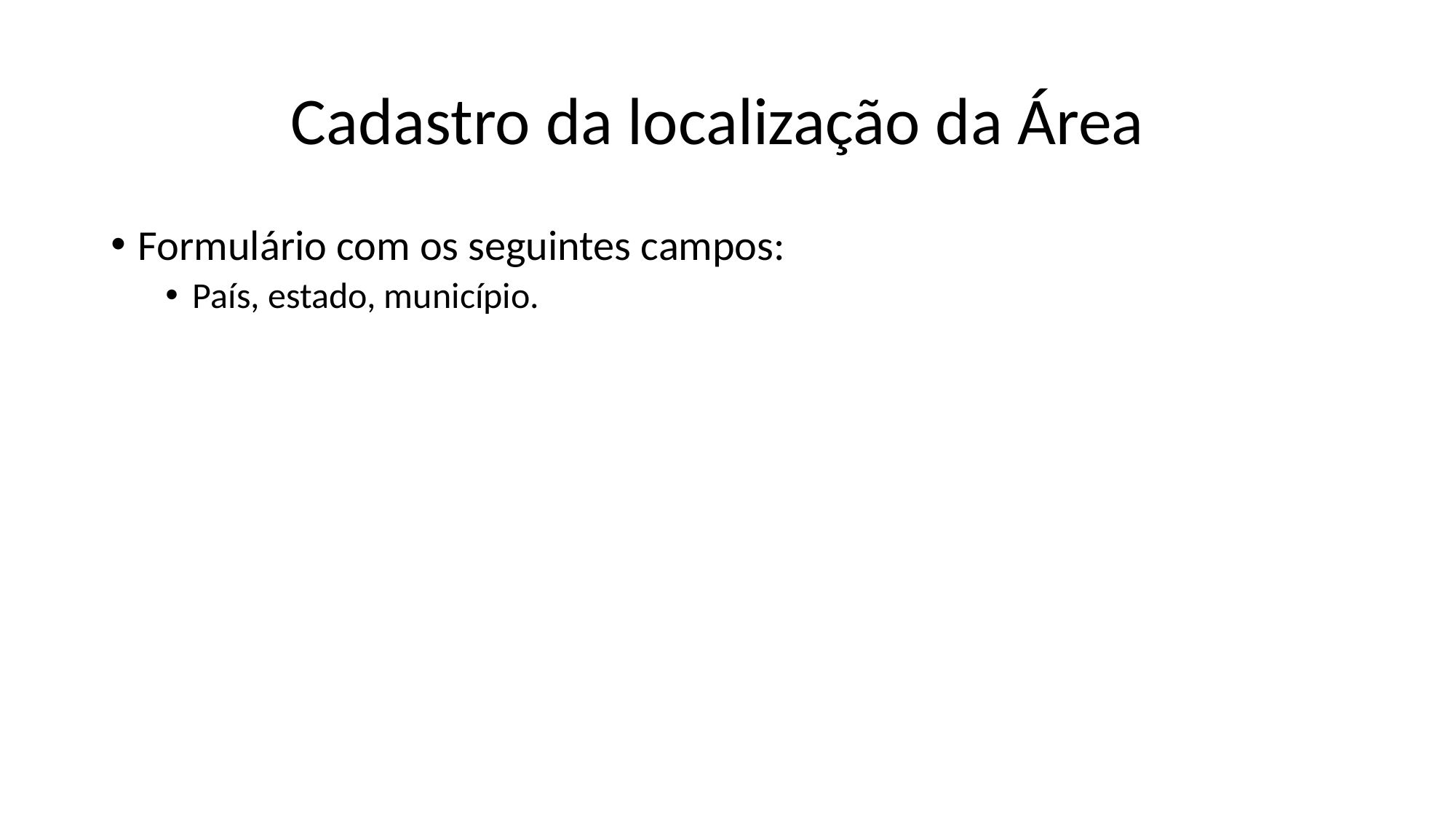

# Cadastro da localização da Área
Formulário com os seguintes campos:
País, estado, município.